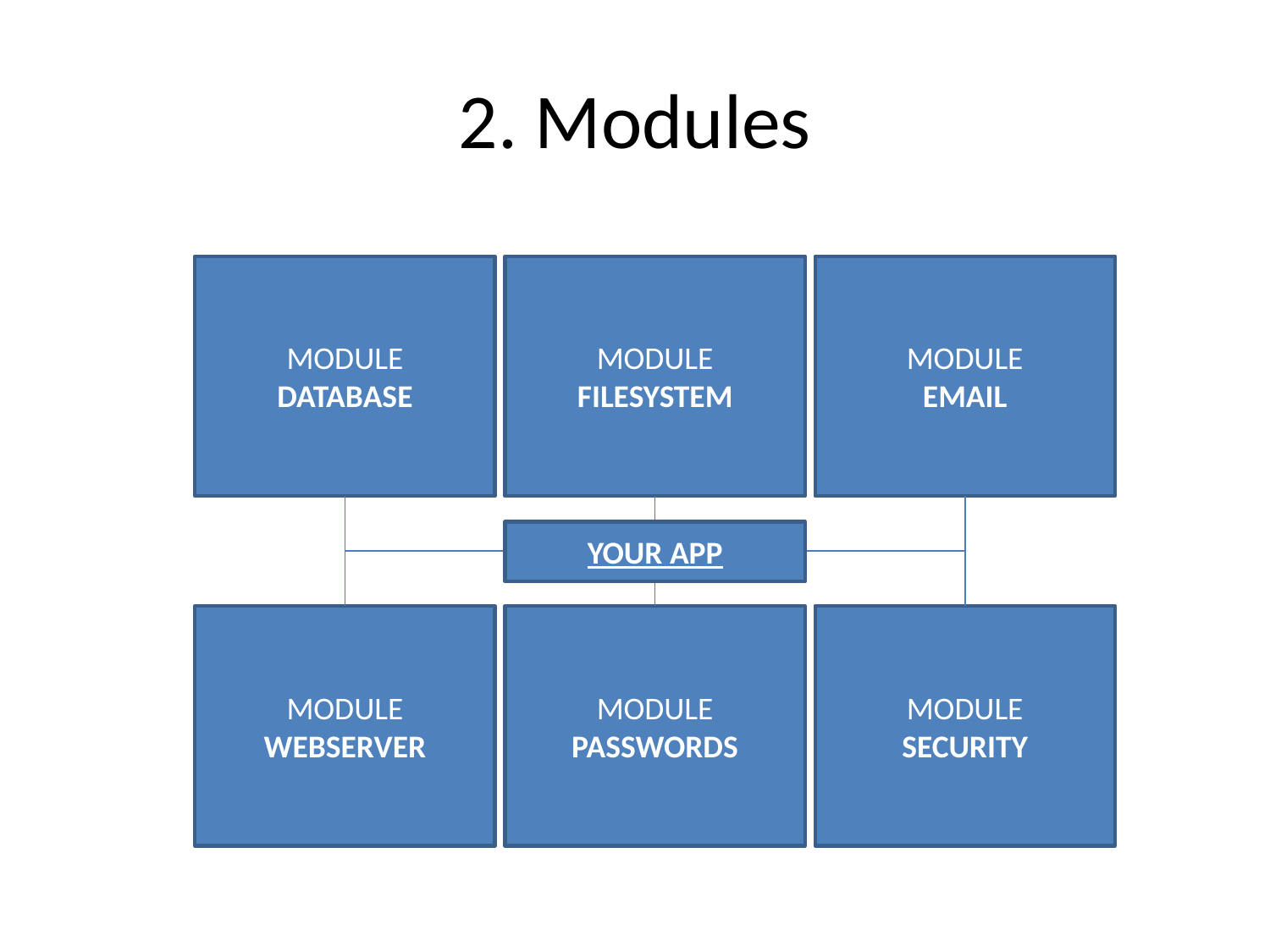

# 2. Modules
MODULE
DATABASE
MODULE
FILESYSTEM
MODULE
EMAIL
YOUR APP
MODULE
WEBSERVER
MODULE
PASSWORDS
MODULE
SECURITY